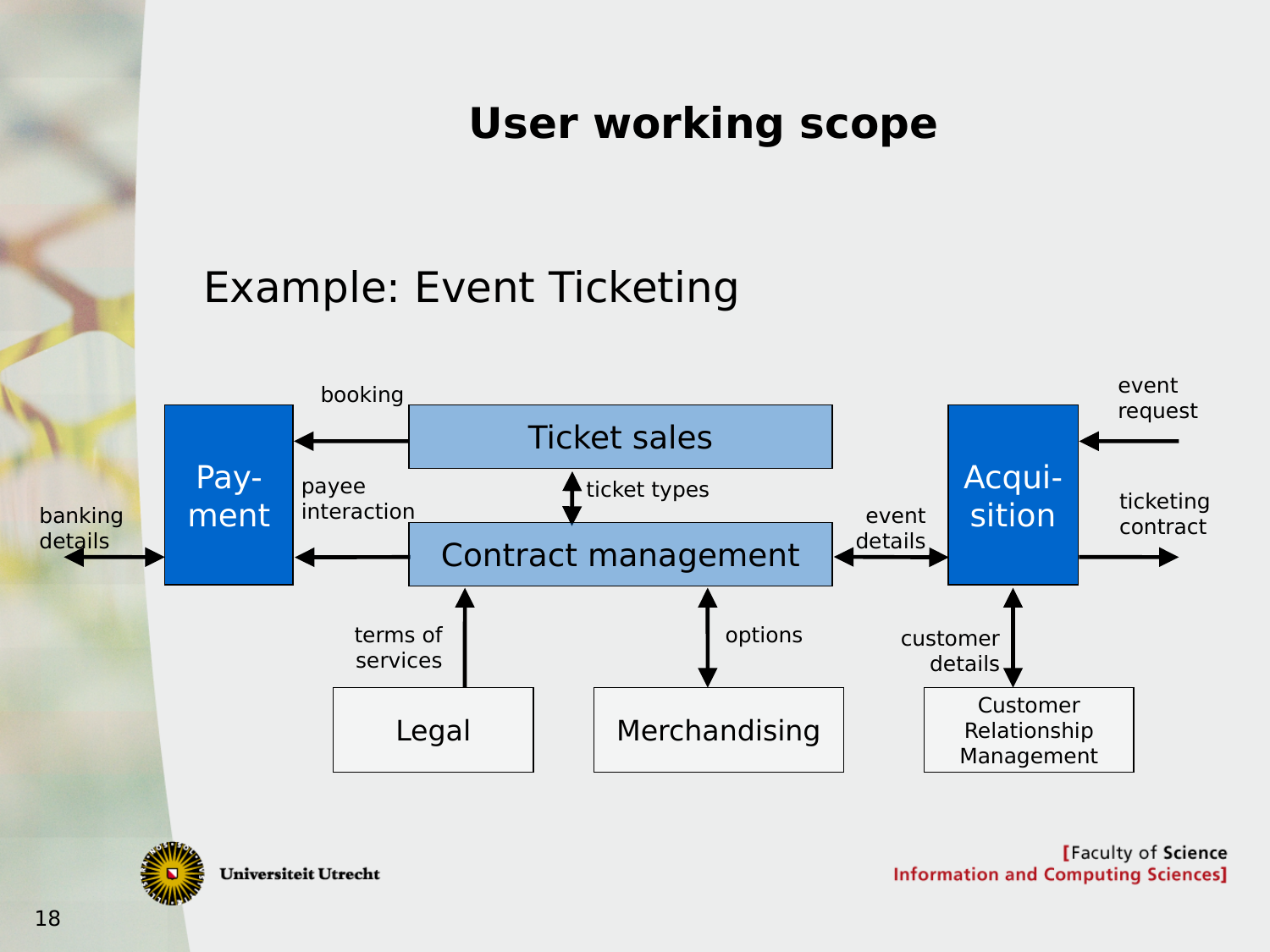

# User working scope
Example: Event Ticketing

event request
booking
Pay- ment
Ticket sales
Acqui- sition

payee interaction
ticket types
ticketing contract
event details
banking details

Contract management

terms of services
options
customer details

Legal
Merchandising
Customer Relationship Management